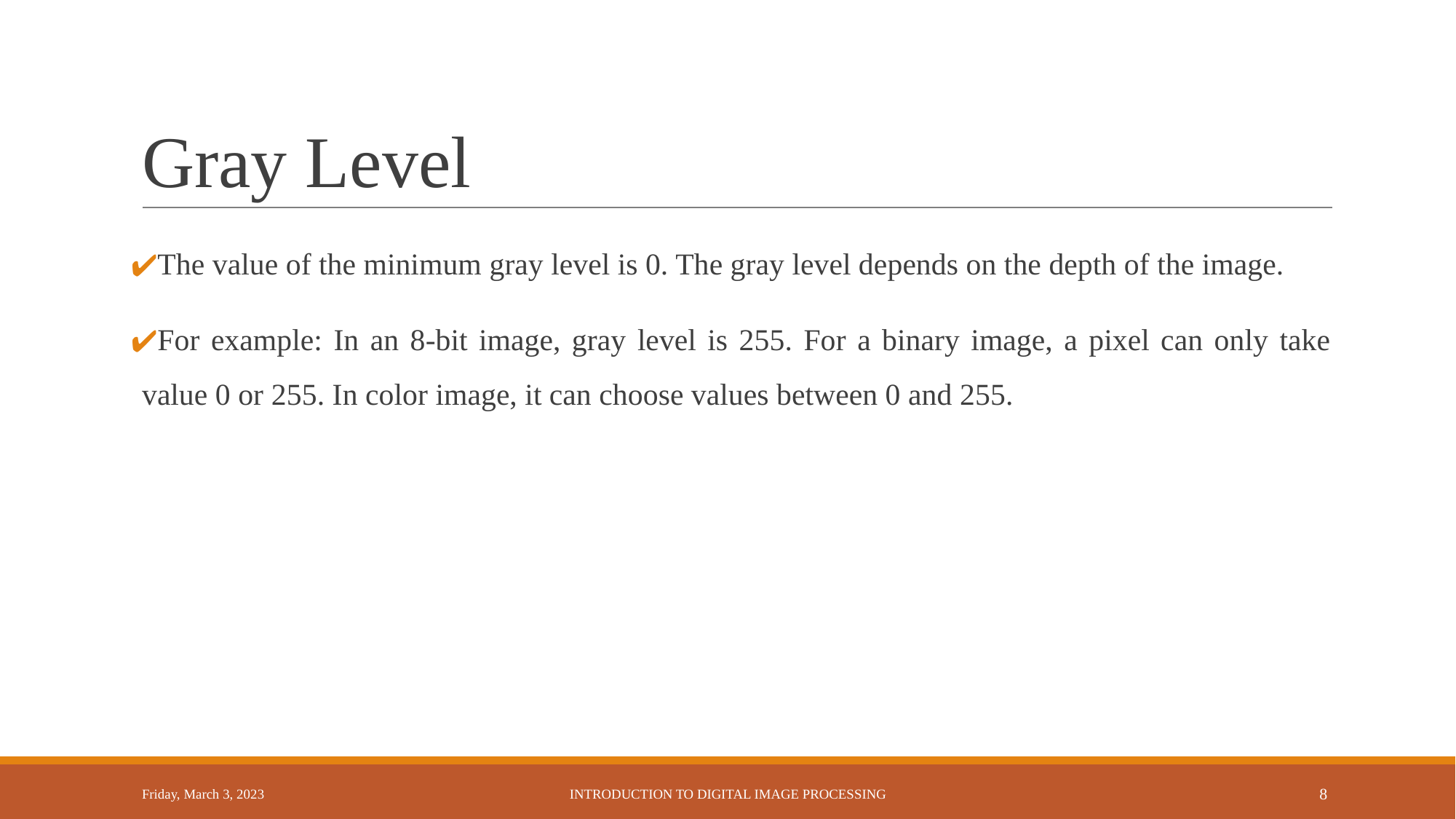

# Gray Level
The value of the minimum gray level is 0. The gray level depends on the depth of the image.
For example: In an 8-bit image, gray level is 255. For a binary image, a pixel can only take value 0 or 255. In color image, it can choose values between 0 and 255.

Friday, March 3, 2023
INTRODUCTION TO DIGITAL IMAGE PROCESSING
8